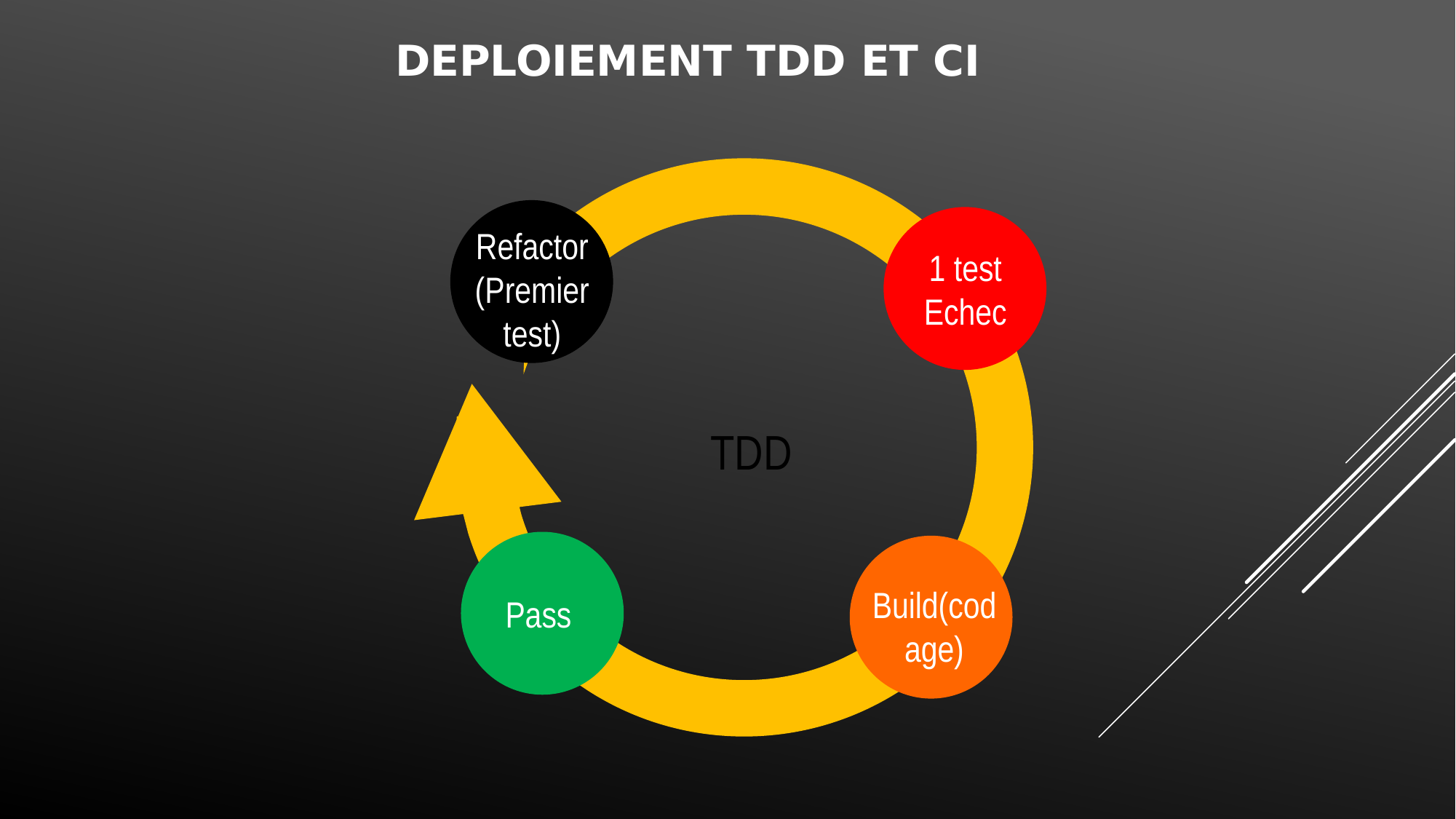

DEPLOIEMENT TDD ET CI

Refactor (Premier test)
1 test Echec
TDD

Build(codage)
Pass